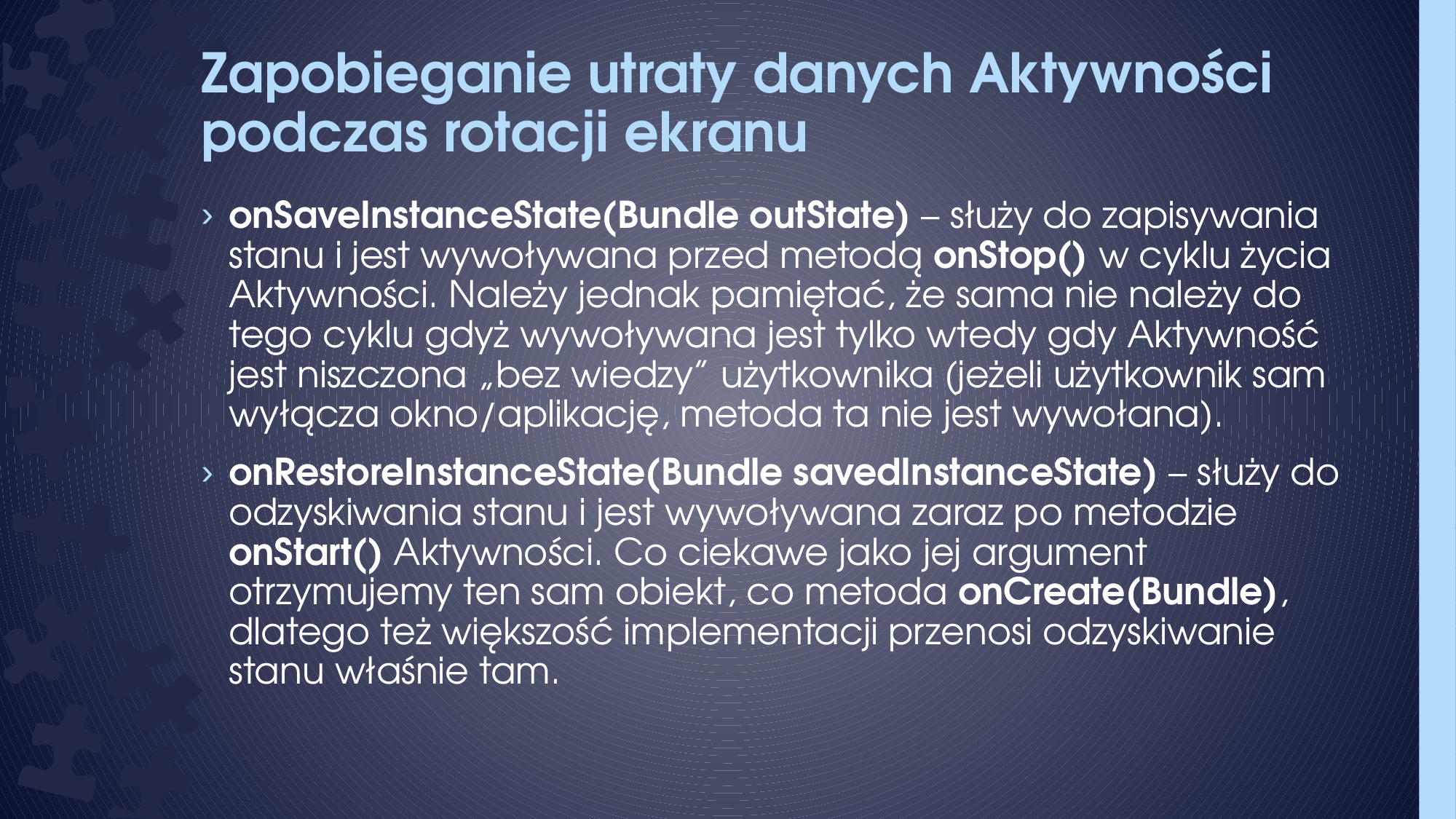

# Zapobieganie utraty danych Aktywności podczas rotacji ekranu
onSaveInstanceState(Bundle outState) – służy do zapisywania stanu i jest wywoływana przed metodą onStop() w cyklu życia Aktywności. Należy jednak pamiętać, że sama nie należy do tego cyklu gdyż wywoływana jest tylko wtedy gdy Aktywność jest niszczona „bez wiedzy” użytkownika (jeżeli użytkownik sam wyłącza okno/aplikację, metoda ta nie jest wywołana).
onRestoreInstanceState(Bundle savedInstanceState) – służy do odzyskiwania stanu i jest wywoływana zaraz po metodzie onStart() Aktywności. Co ciekawe jako jej argument otrzymujemy ten sam obiekt, co metoda onCreate(Bundle), dlatego też większość implementacji przenosi odzyskiwanie stanu właśnie tam.